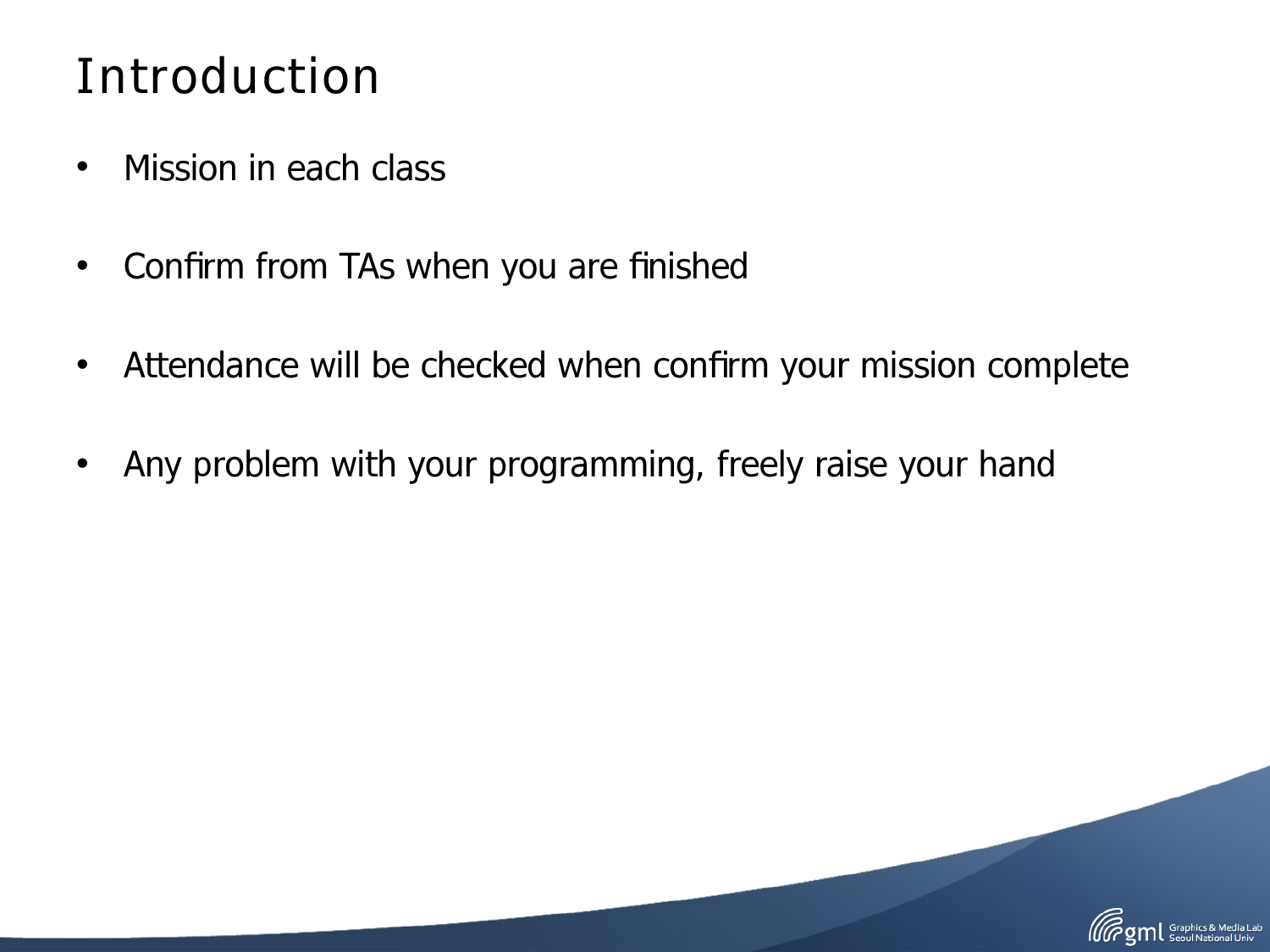

# Introduction
Mission in each class

Confirm from TAs when you are finished

Attendance will be checked when confirm your mission complete

Any problem with your programming, freely raise your hand